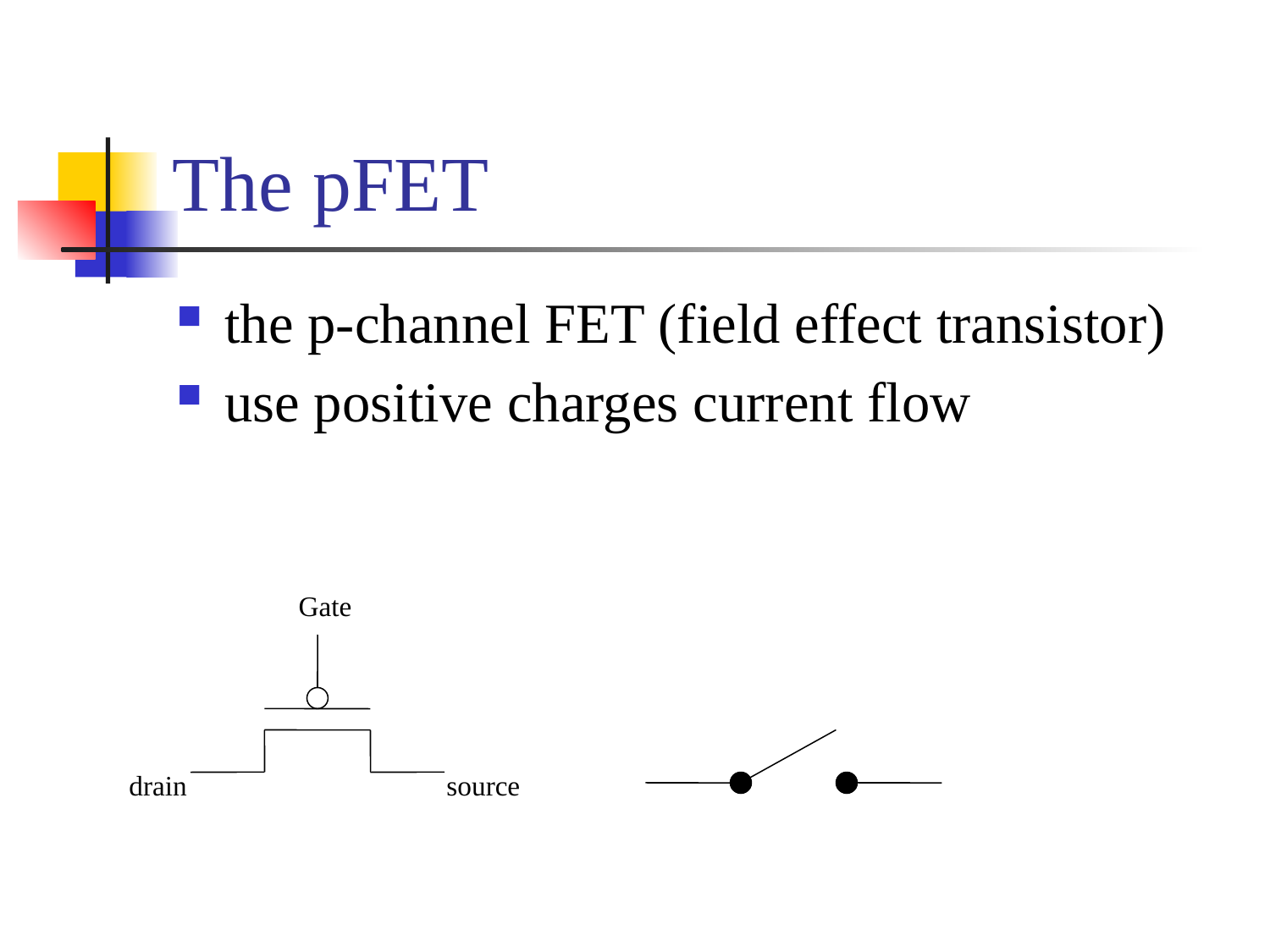

# The pFET
the p-channel FET (field effect transistor)
use positive charges current flow
Gate

drain
source